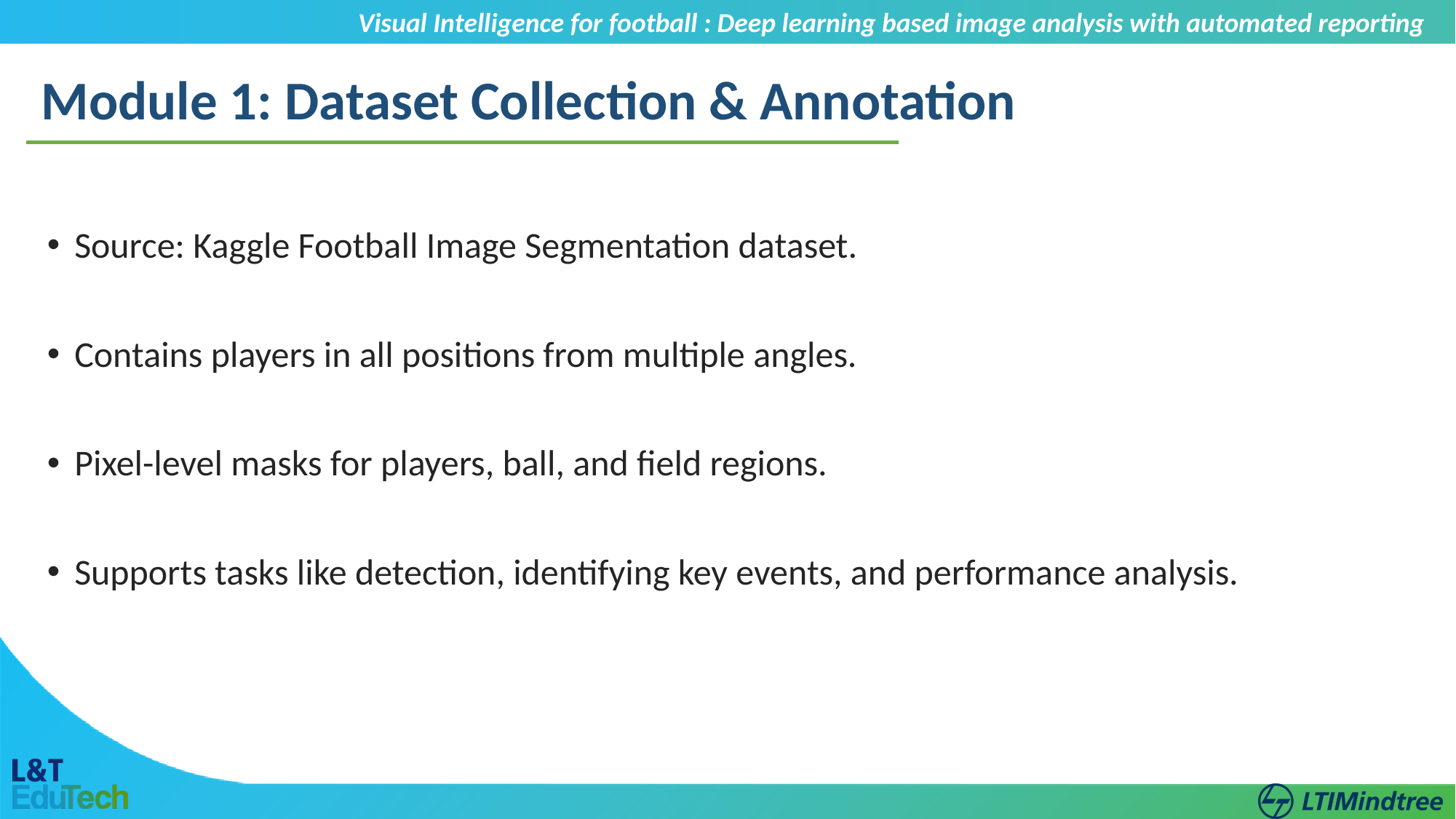

Visual Intelligence for football : Deep learning based image analysis with automated reporting

Module 1: Dataset Collection & Annotation

Source: Kaggle Football Image Segmentation dataset.

Contains players in all positions from multiple angles.

Pixel-level masks for players, ball, and field regions.

Supports tasks like detection, identifying key events, and performance analysis.